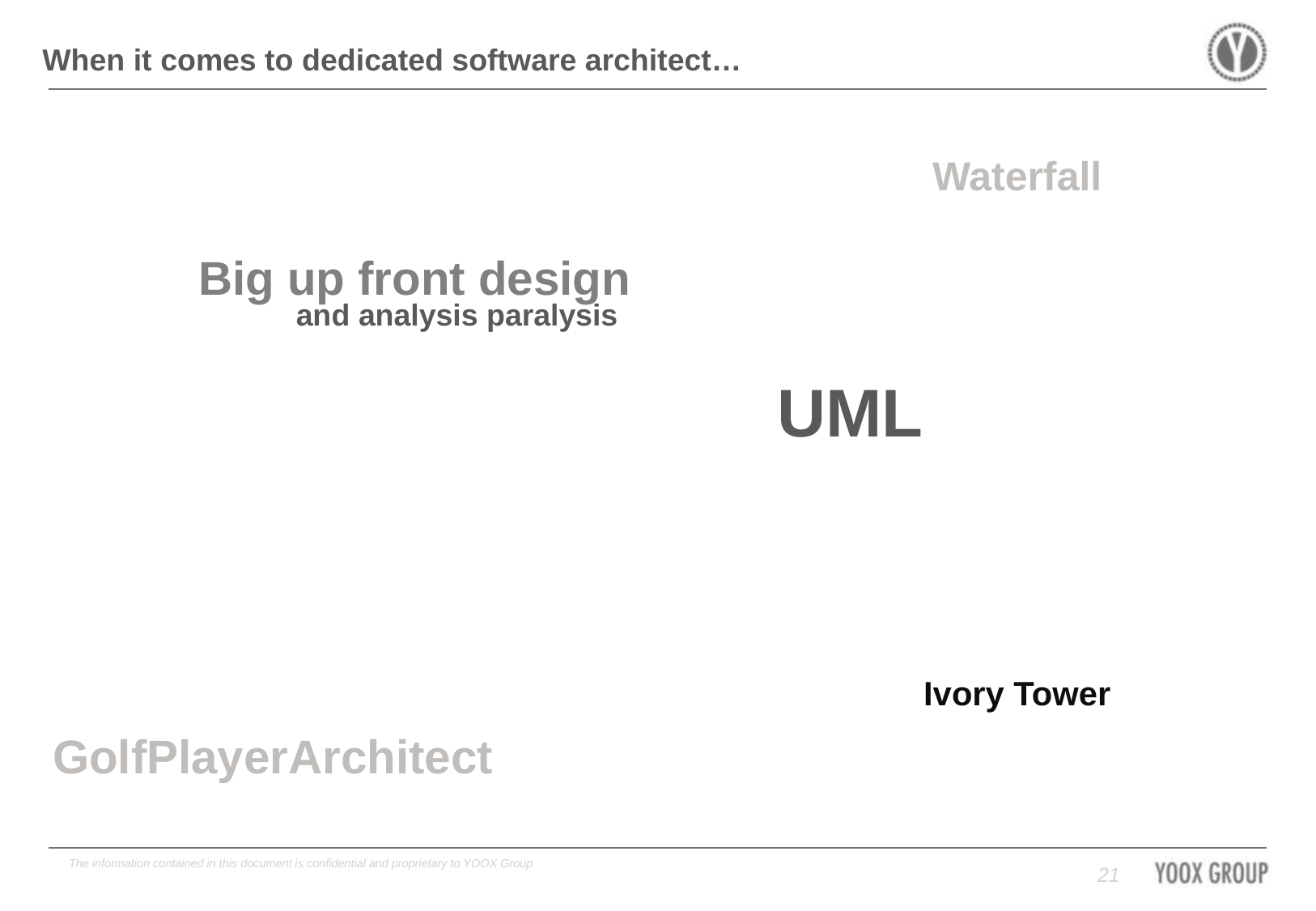

# When it comes to dedicated software architect…
Waterfall
Big up front design
and analysis paralysis
UML
Ivory Tower
GolfPlayerArchitect
21